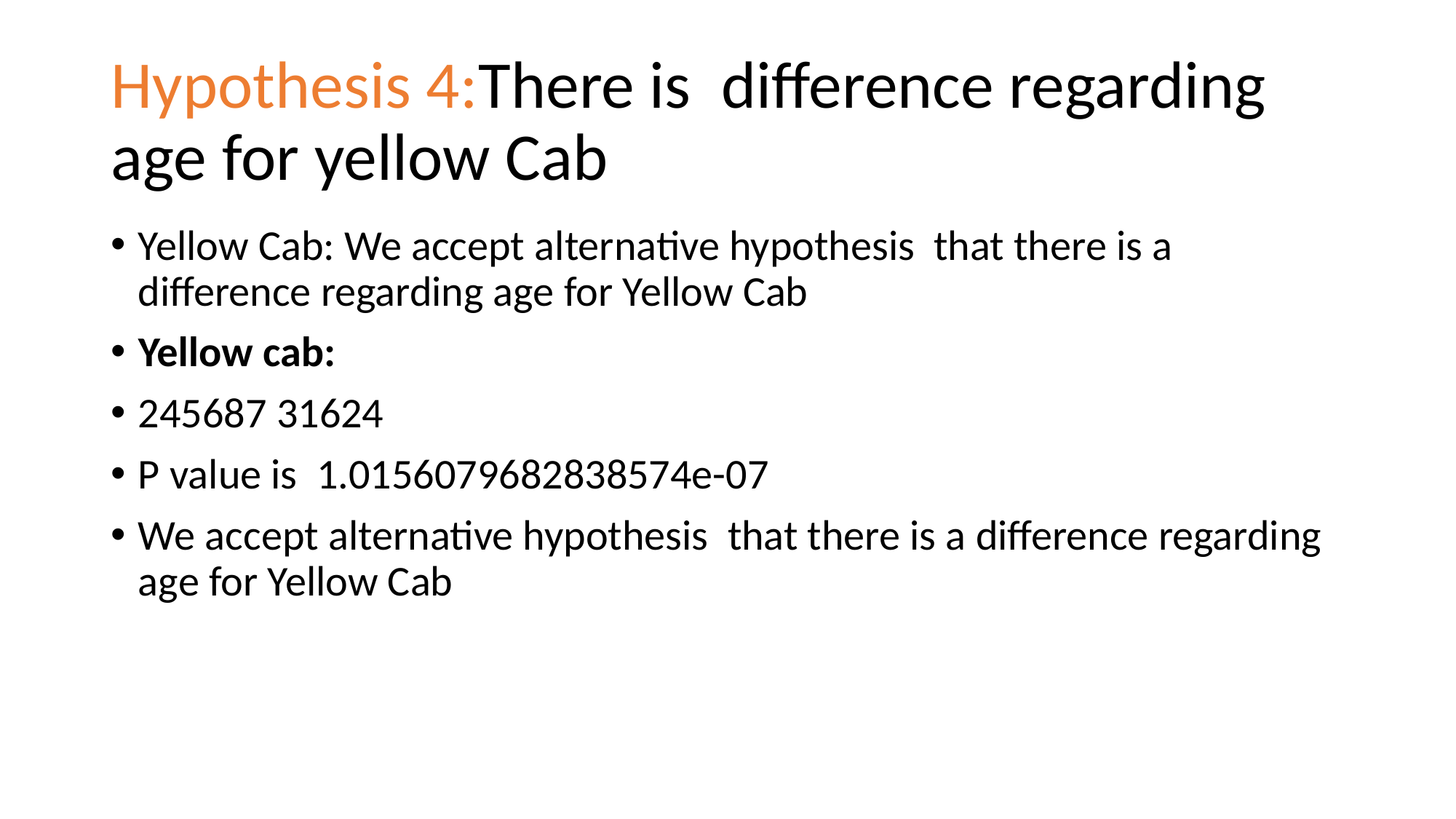

# Hypothesis 4:There is  difference regarding age for yellow Cab
Yellow Cab: We accept alternative hypothesis  that there is a difference regarding age for Yellow Cab
Yellow cab:
245687 31624
P value is  1.0156079682838574e-07
We accept alternative hypothesis  that there is a difference regarding age for Yellow Cab